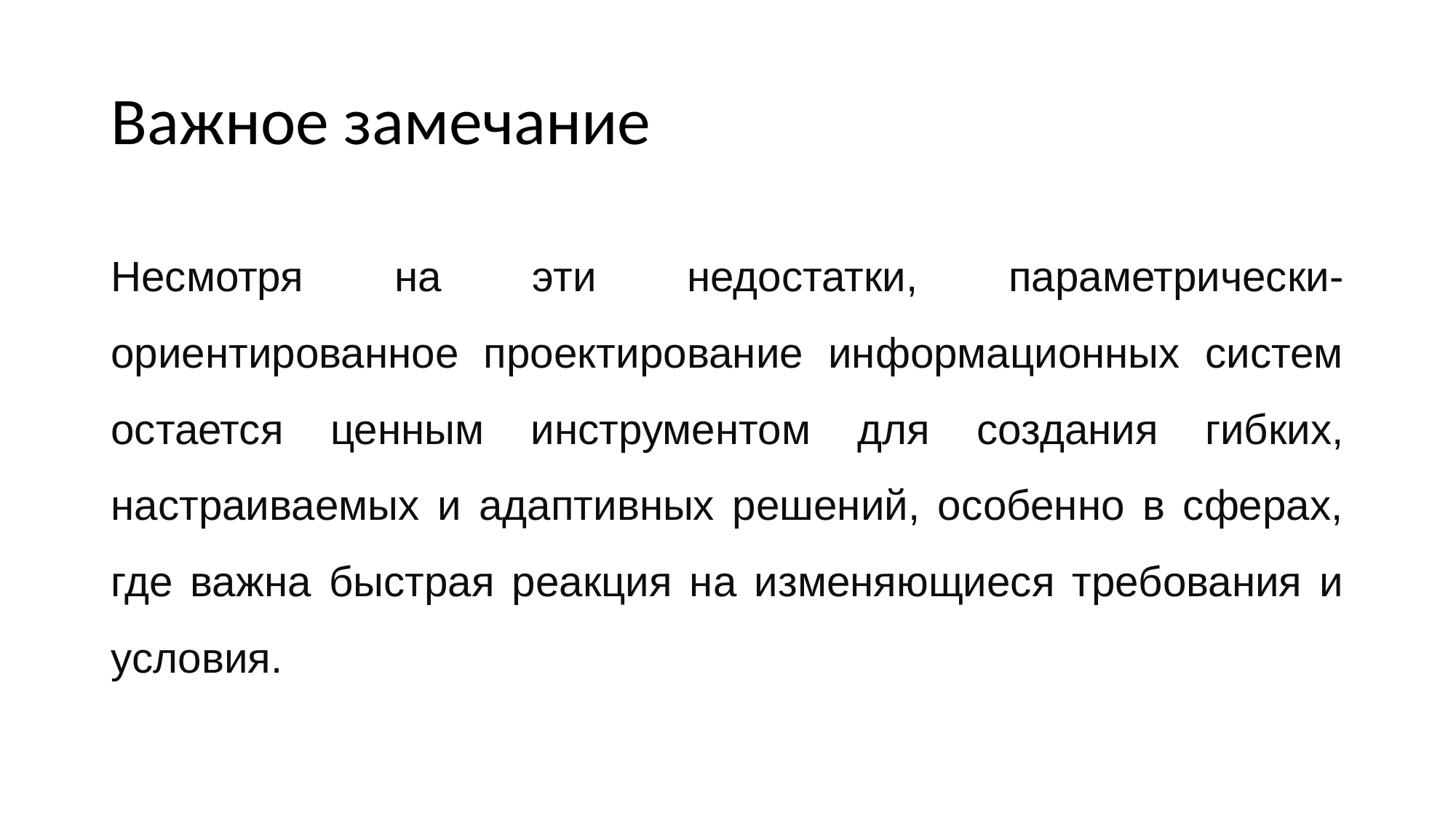

# Важное замечание
Несмотря на эти недостатки, параметрически-ориентированное проектирование информационных систем остается ценным инструментом для создания гибких, настраиваемых и адаптивных решений, особенно в сферах, где важна быстрая реакция на изменяющиеся требования и условия.